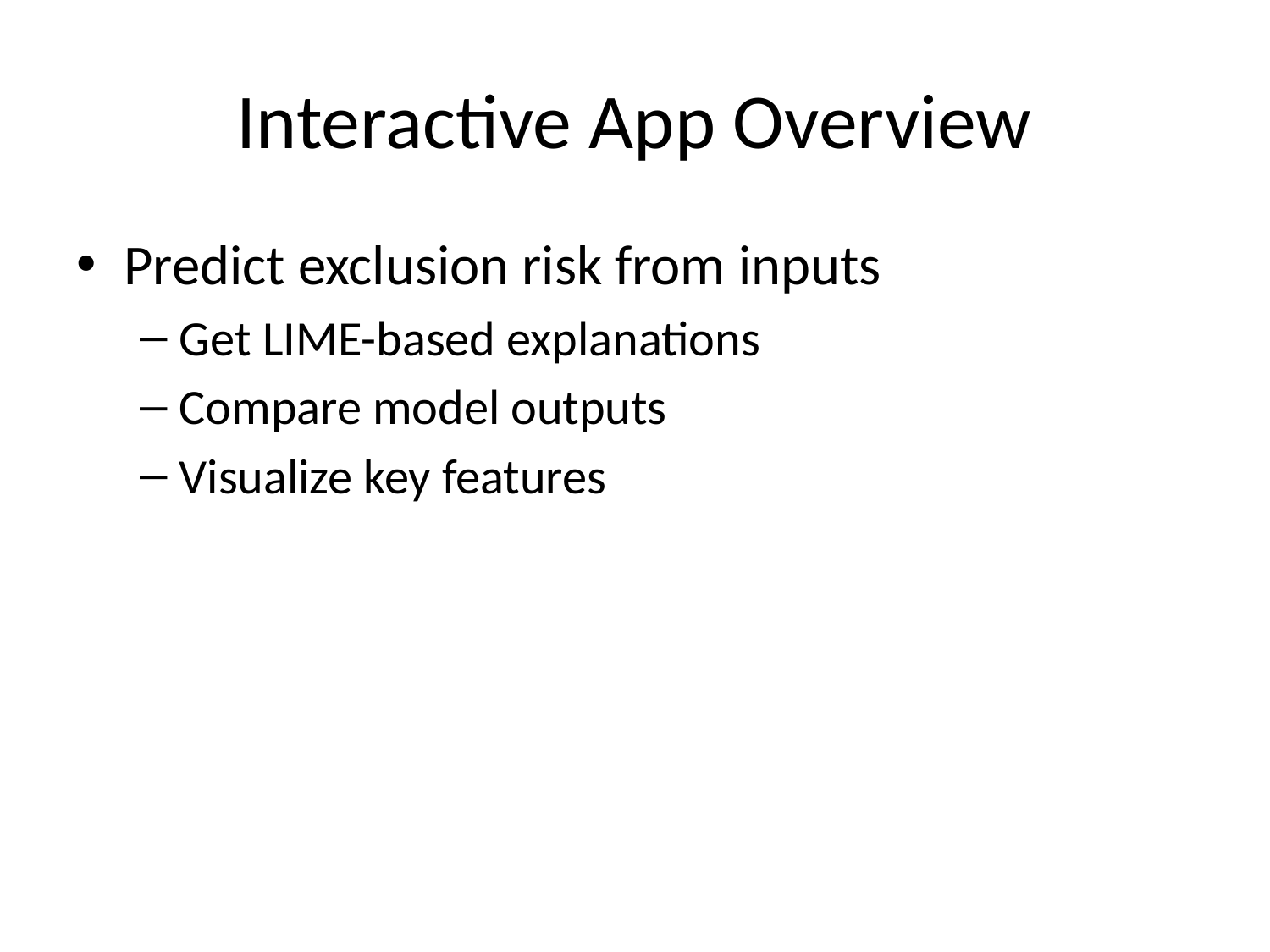

# Interactive App Overview
Predict exclusion risk from inputs
Get LIME-based explanations
Compare model outputs
Visualize key features